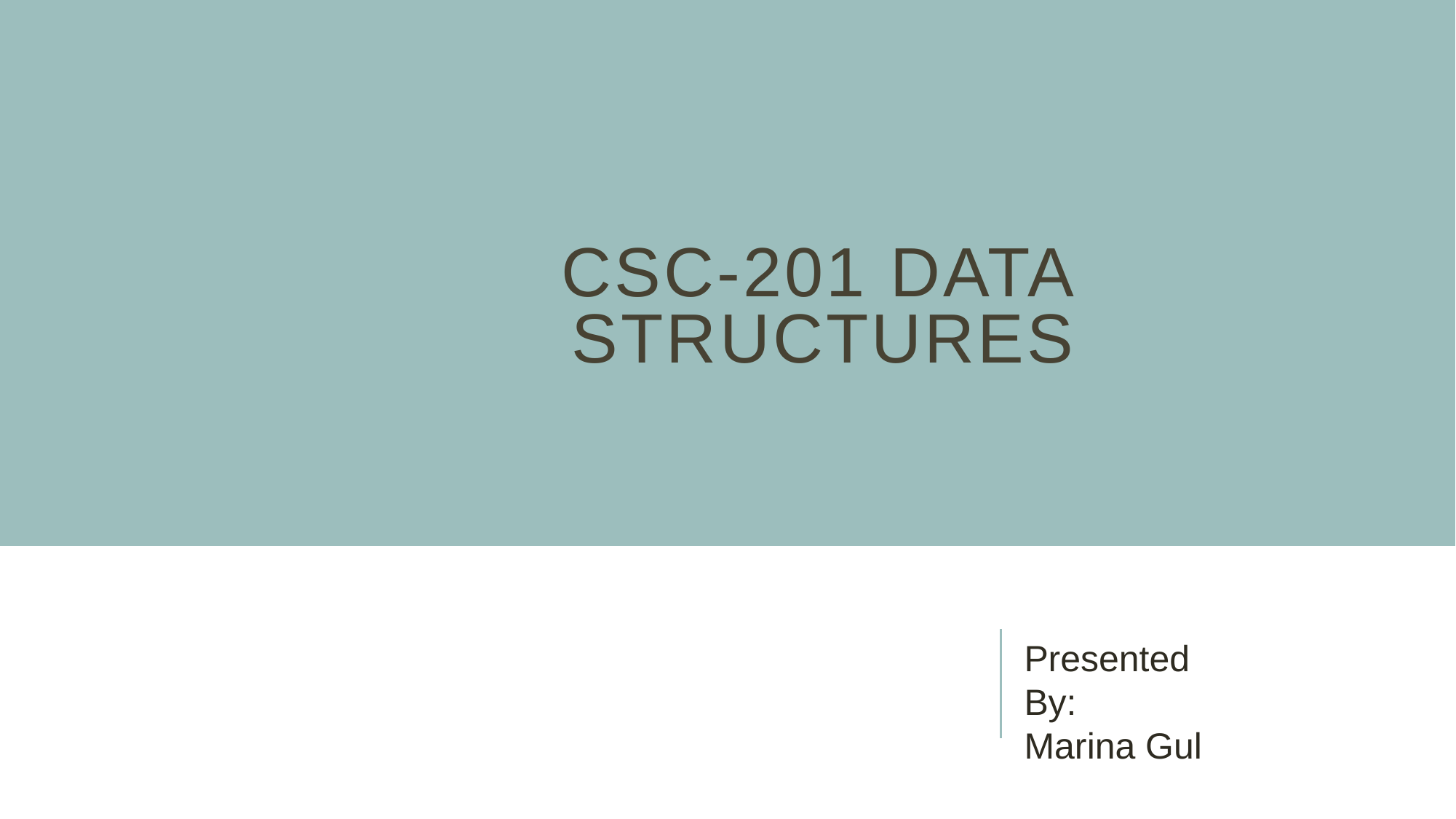

Csc-201 Data Structures
Presented By:
Marina Gul